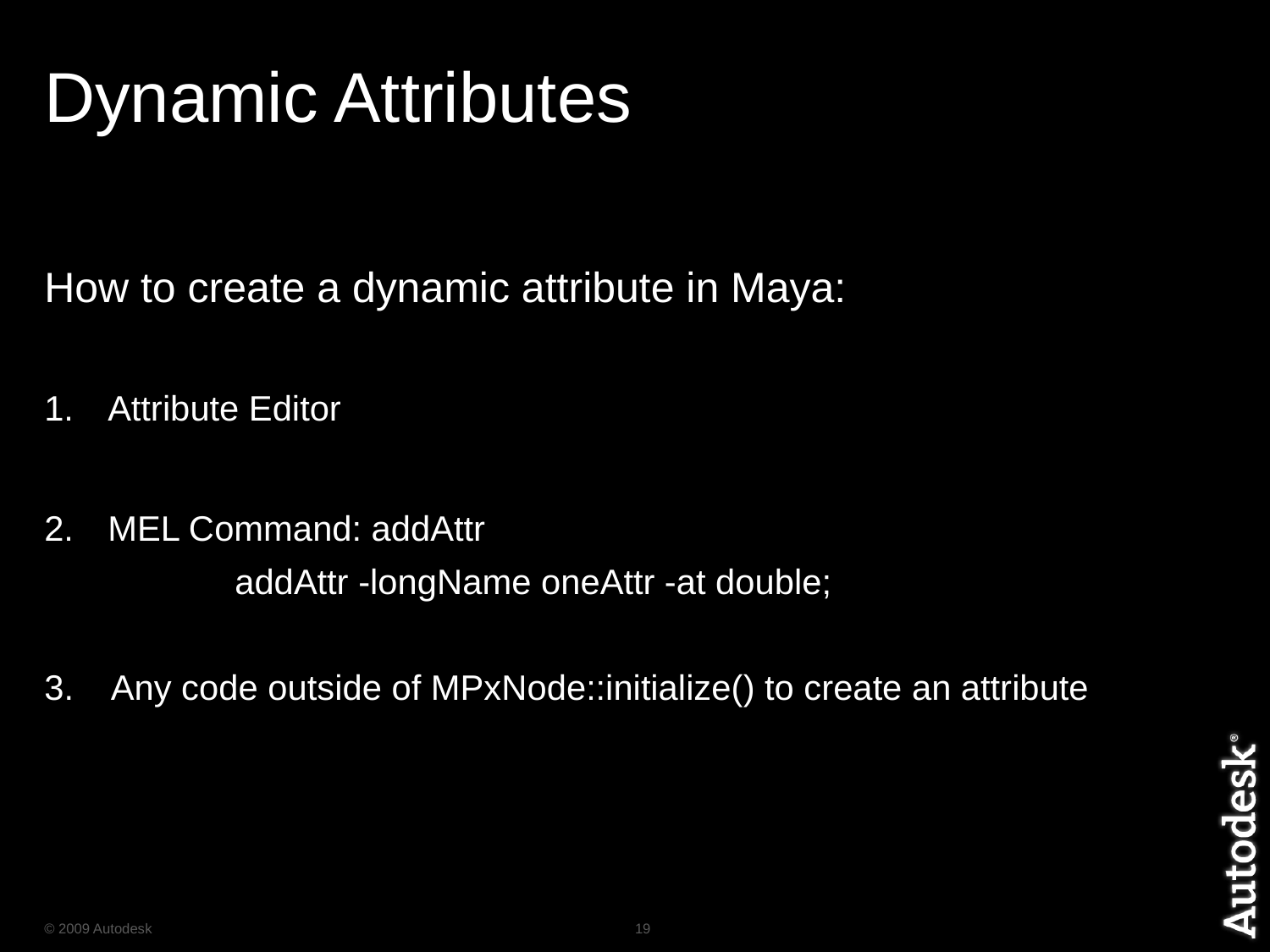

# Dynamic Attributes

How to create a dynamic attribute in Maya:

Attribute Editor

MEL Command: addAttr
		addAttr -longName oneAttr -at double;

3.    Any code outside of MPxNode::initialize() to create an attribute